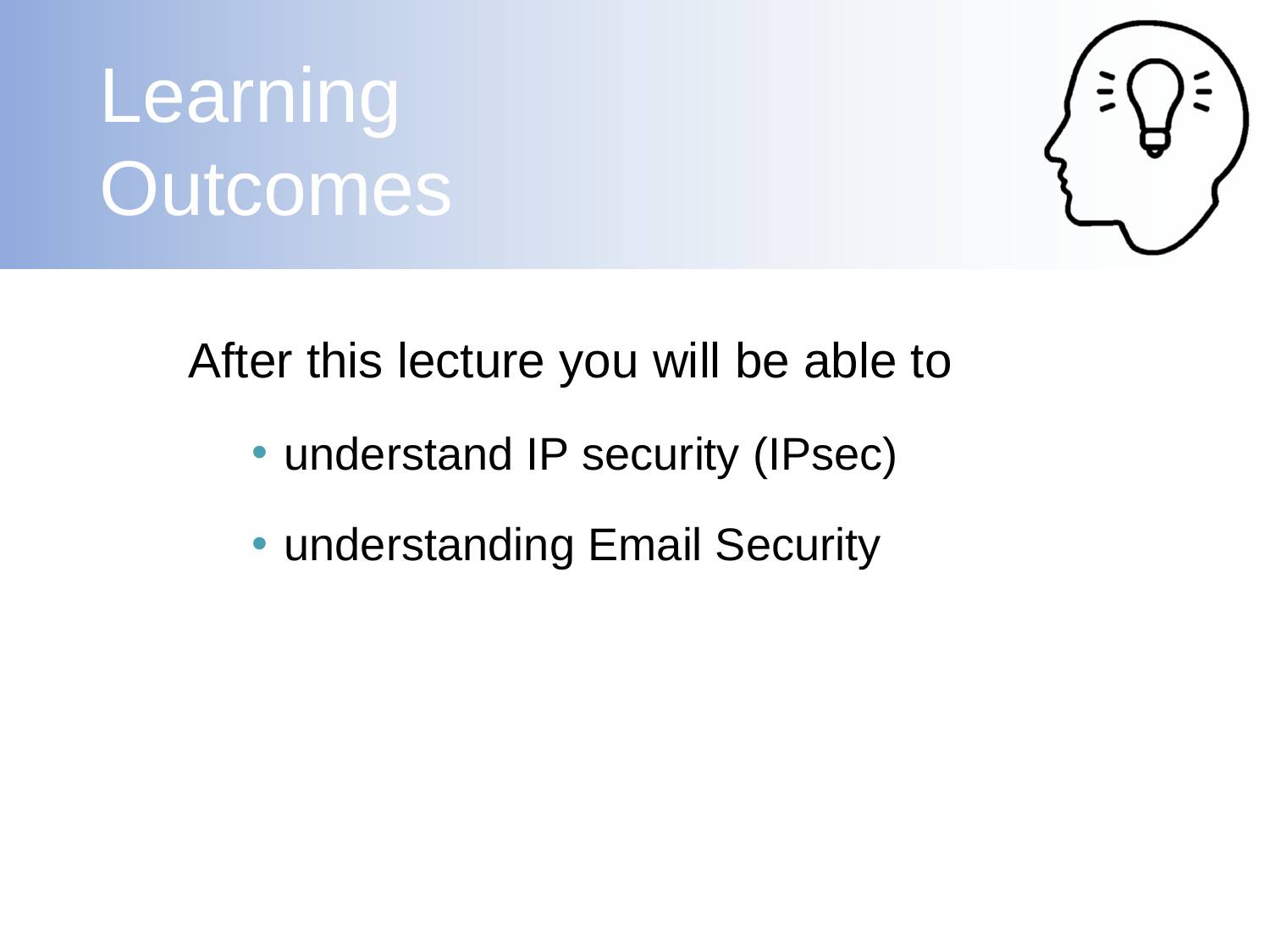

After this lecture you will be able to
understand IP security (IPsec)
understanding Email Security